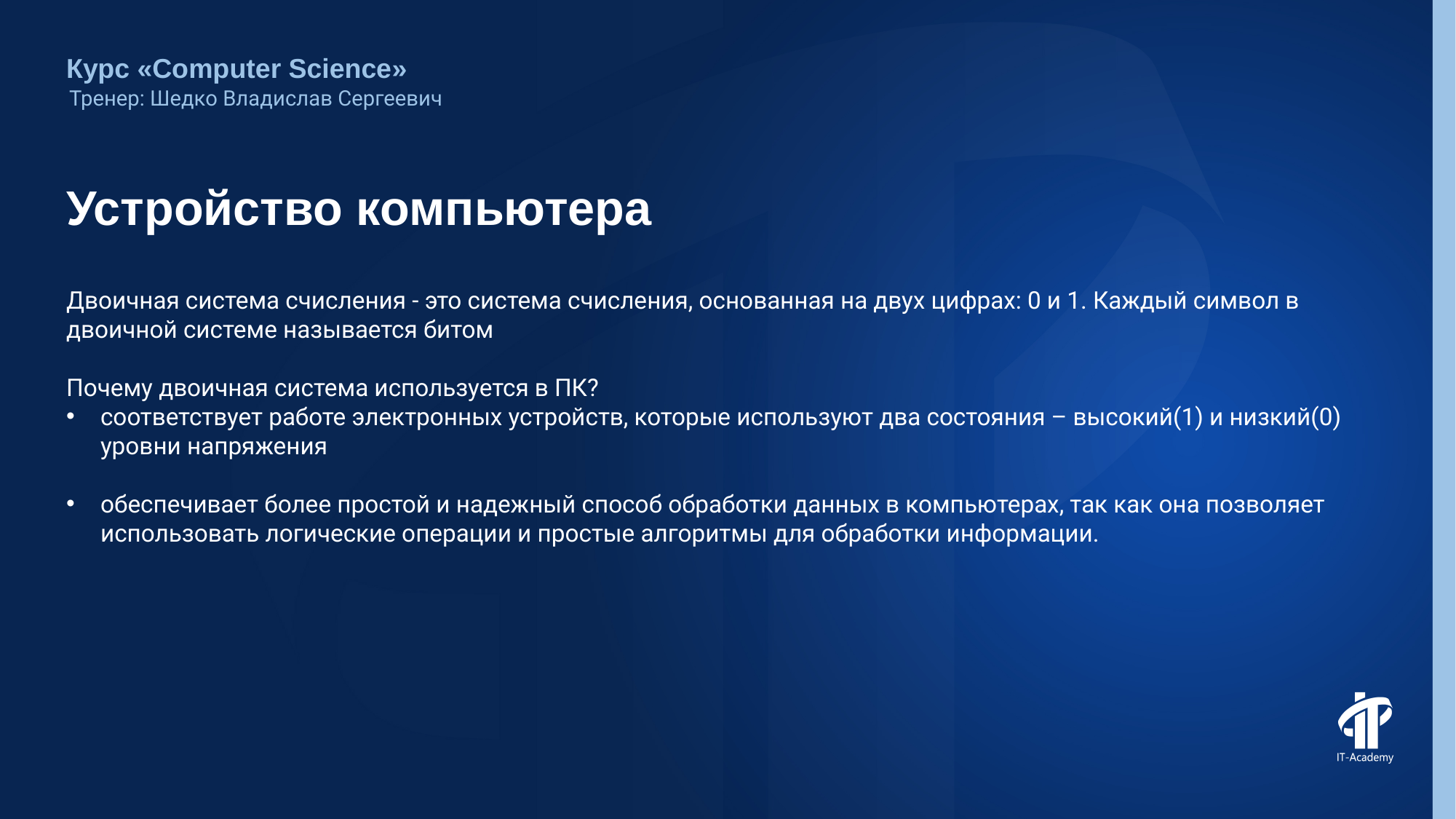

Курс «Computer Science»
Тренер: Шедко Владислав Сергеевич
# Устройство компьютера

Двоичная система счисления - это система счисления, основанная на двух цифрах: 0 и 1. Каждый символ в двоичной системе называется битом

Почему двоичная система используется в ПК?
соответствует работе электронных устройств, которые используют два состояния – высокий(1) и низкий(0) уровни напряжения

обеспечивает более простой и надежный способ обработки данных в компьютерах, так как она позволяет использовать логические операции и простые алгоритмы для обработки информации.